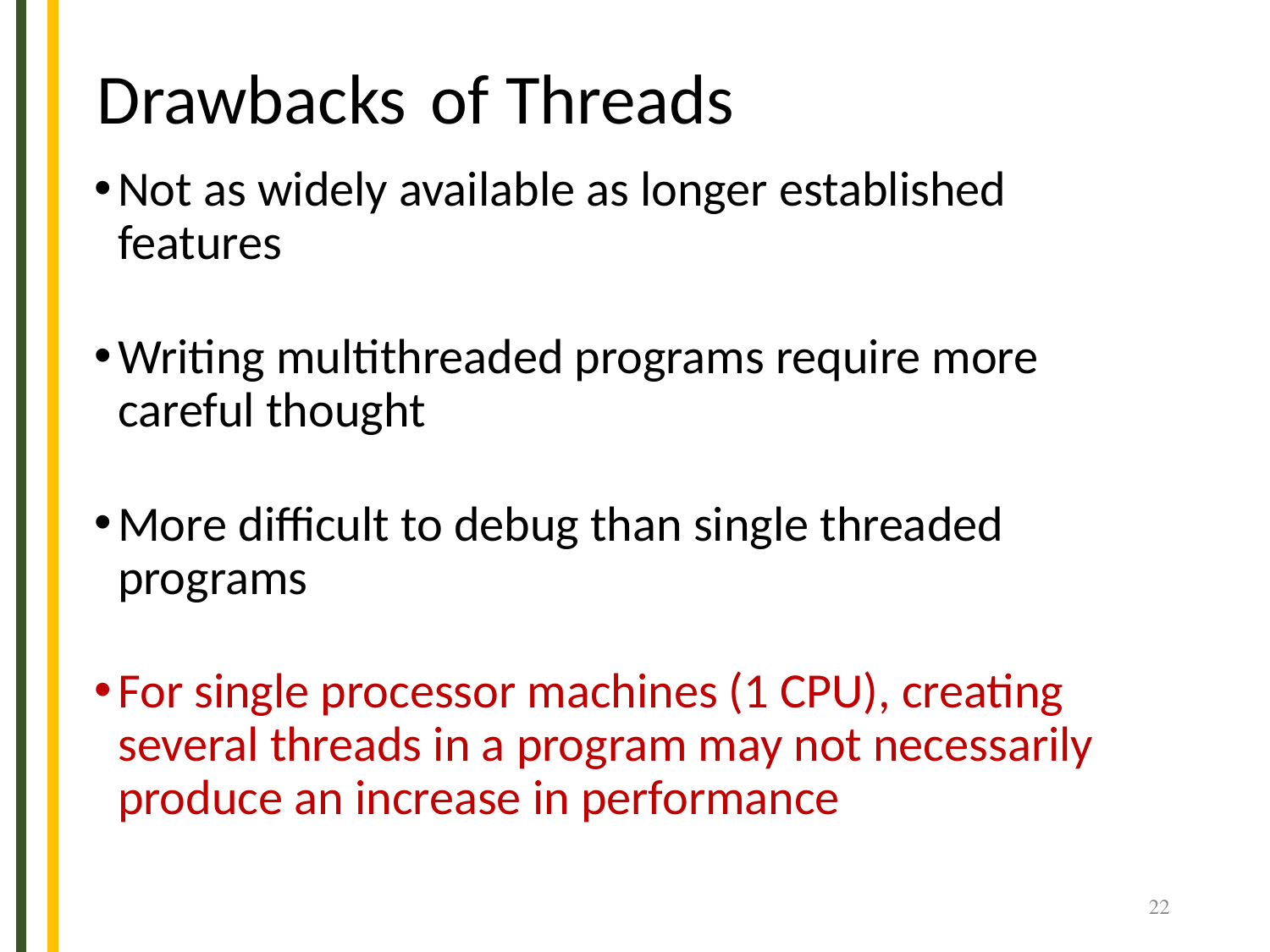

# Drawbacks of Threads
Not as widely available as longer established features

Writing multithreaded programs require more careful thought

More difficult to debug than single threaded programs

For single processor machines (1 CPU), creating several threads in a program may not necessarily produce an increase in performance
22